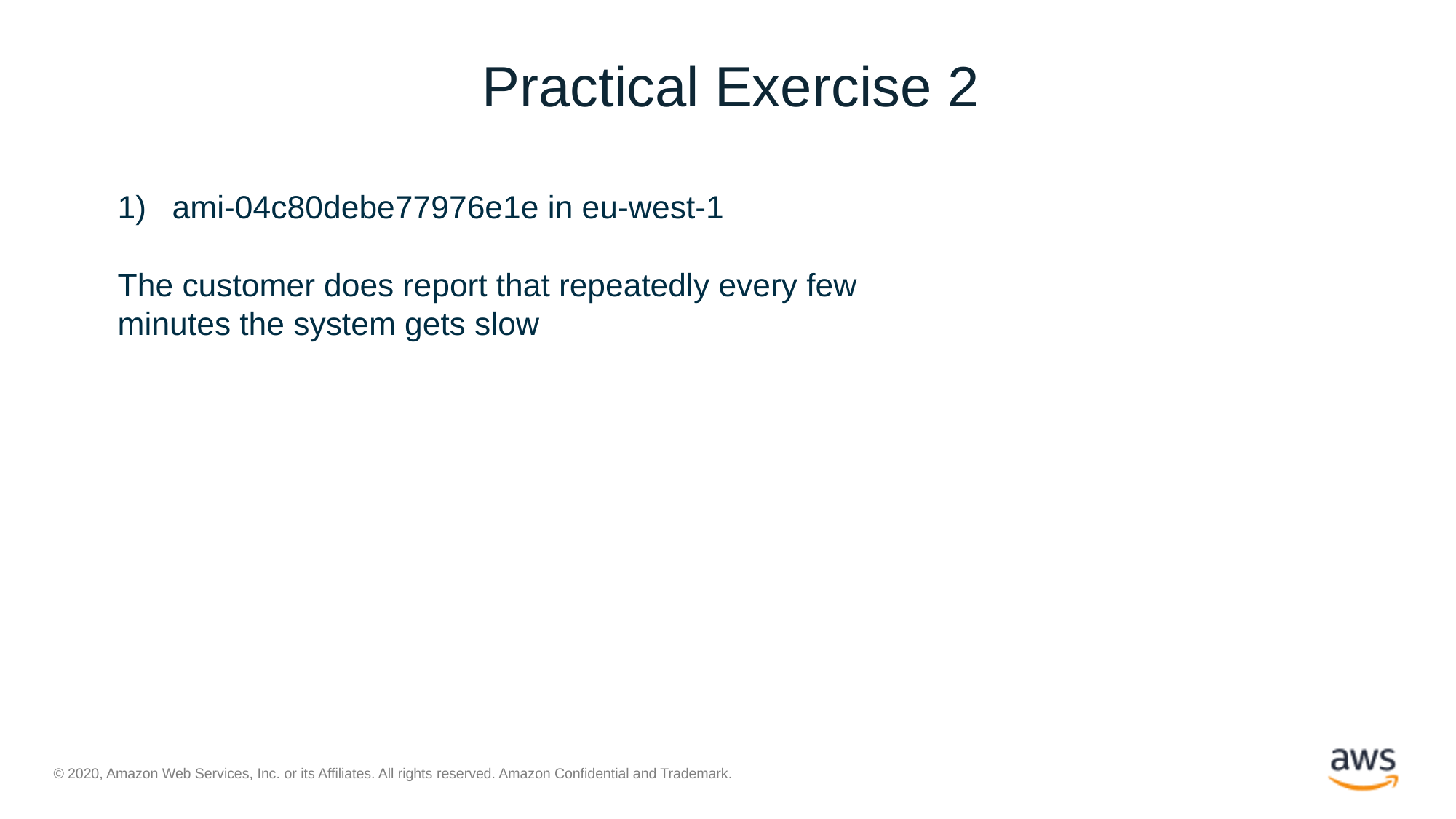

Practical Exercise 2
ami-04c80debe77976e1e in eu-west-1

The customer does report that repeatedly every few minutes the system gets slow